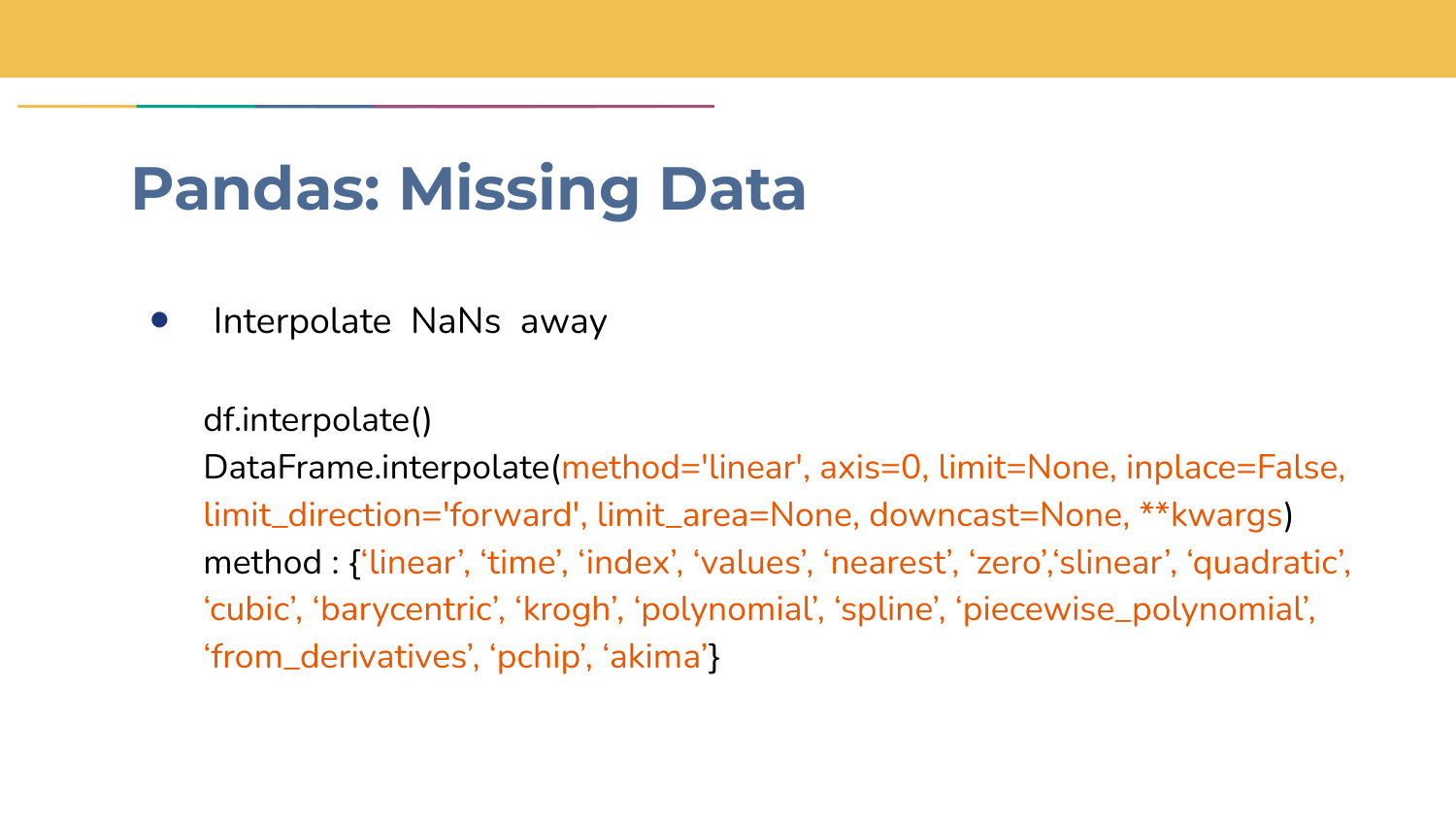

# Pandas: Missing Data

 Interpolate  NaNs  away

df.interpolate()
DataFrame.interpolate(method='linear', axis=0, limit=None, inplace=False, limit_direction='forward', limit_area=None, downcast=None, **kwargs)
method : {‘linear’, ‘time’, ‘index’, ‘values’, ‘nearest’, ‘zero’,‘slinear’, ‘quadratic’, ‘cubic’, ‘barycentric’, ‘krogh’, ‘polynomial’, ‘spline’, ‘piecewise_polynomial’, ‘from_derivatives’, ‘pchip’, ‘akima’}